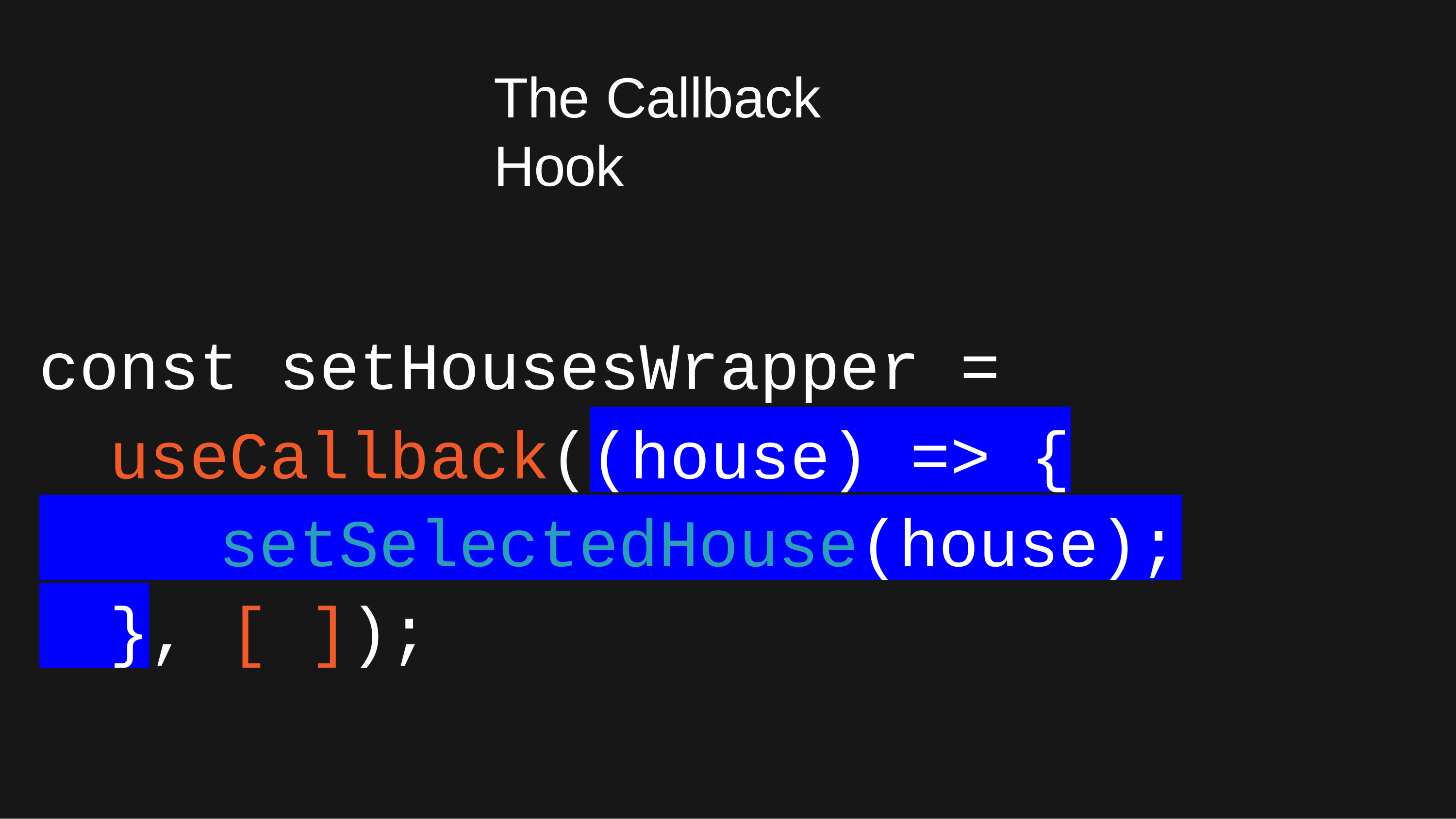

# The Callback Hook
const setHousesWrapper =
(house) => {
useCallback(
setSelectedHouse(house);
}
, [ ]);
14